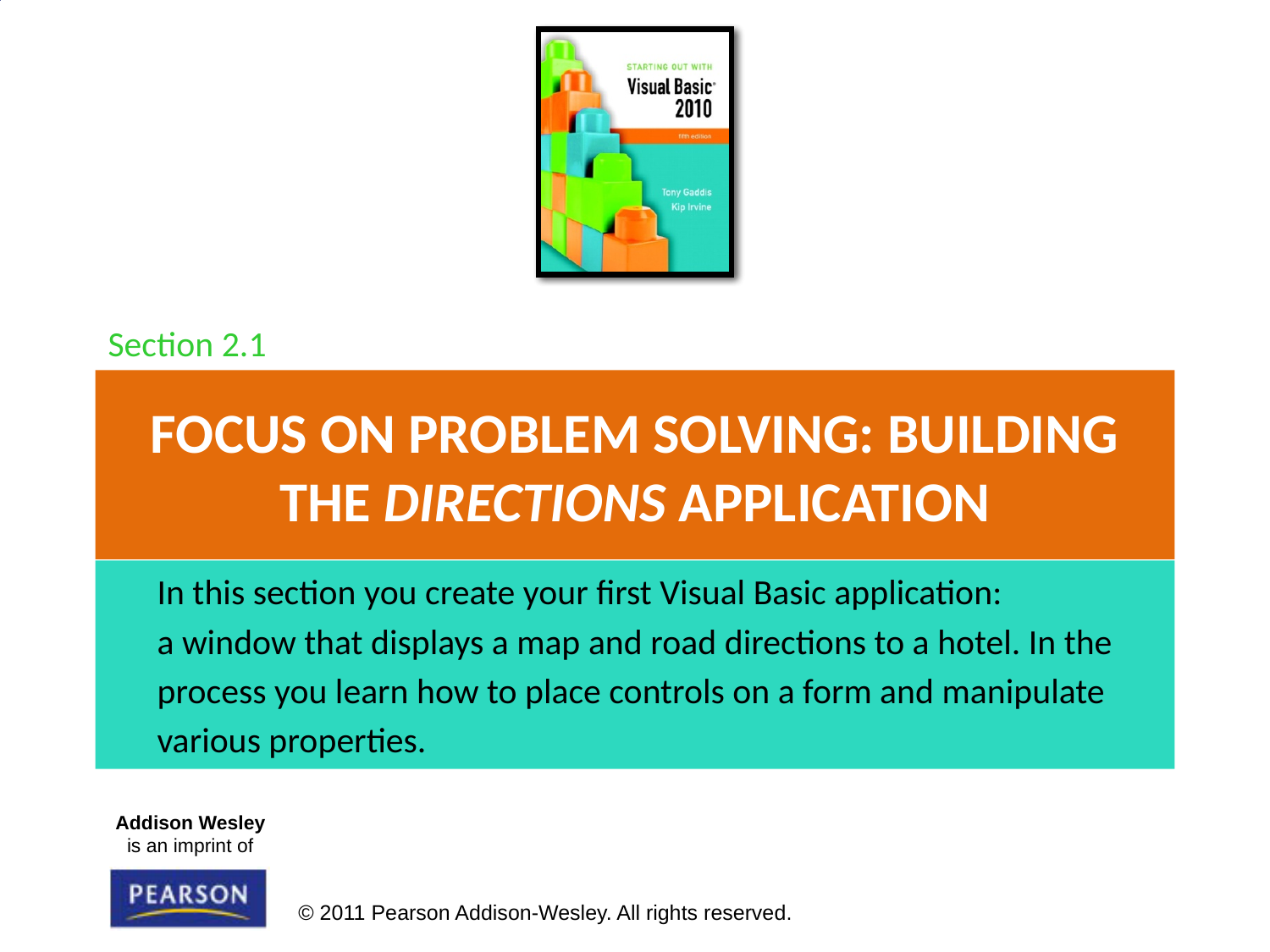

Section 2.1
# Focus on problem Solving: Building the Directions Application
In this section you create your first Visual Basic application:
a window that displays a map and road directions to a hotel. In the
process you learn how to place controls on a form and manipulate
various properties.